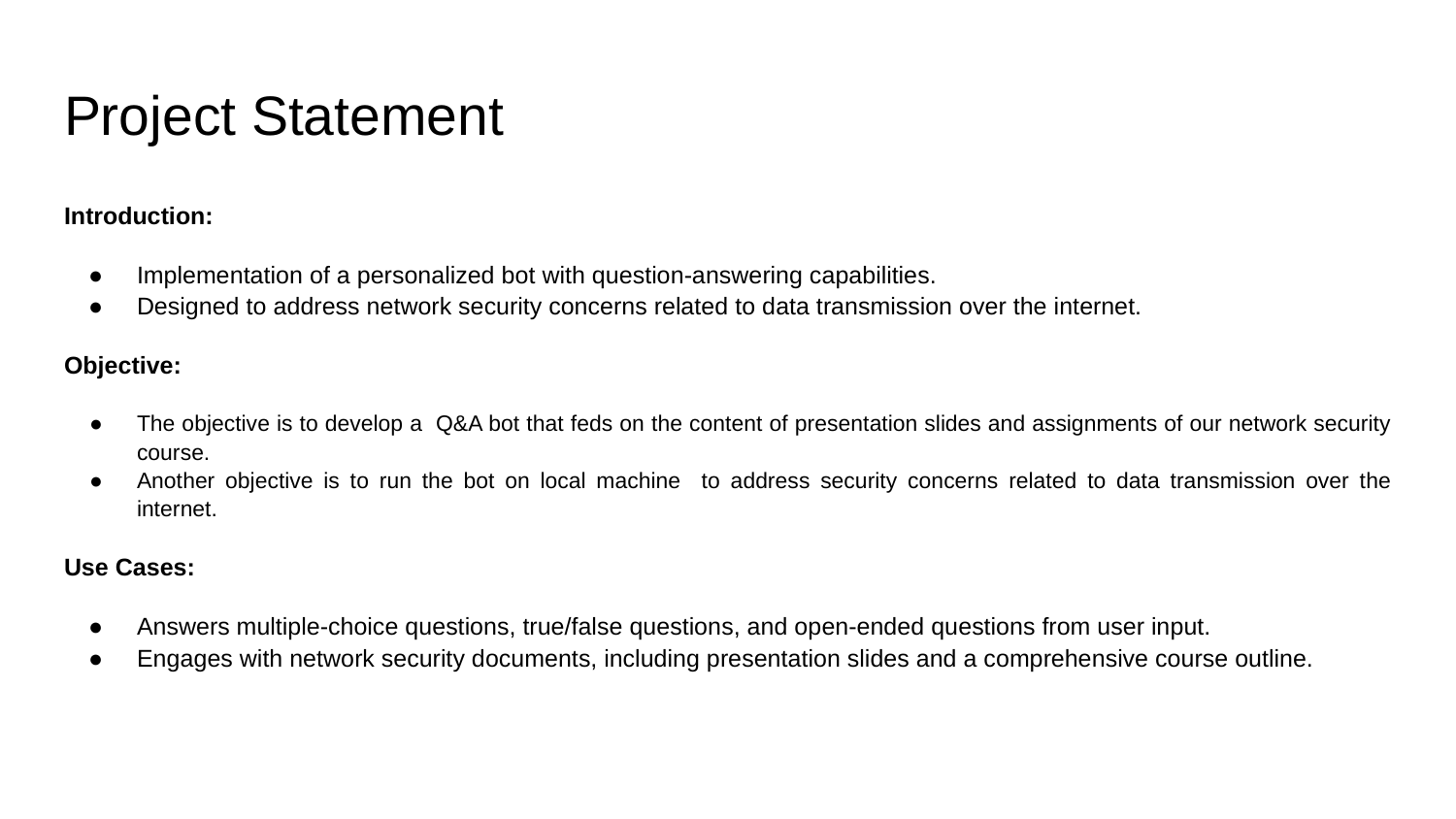

# Project Statement
Introduction:
Implementation of a personalized bot with question-answering capabilities.
Designed to address network security concerns related to data transmission over the internet.
Objective:
The objective is to develop a  Q&A bot that feds on the content of presentation slides and assignments of our network security course.
Another objective is to run the bot on local machine  to address security concerns related to data transmission over the internet.
Use Cases:
Answers multiple-choice questions, true/false questions, and open-ended questions from user input.
Engages with network security documents, including presentation slides and a comprehensive course outline.